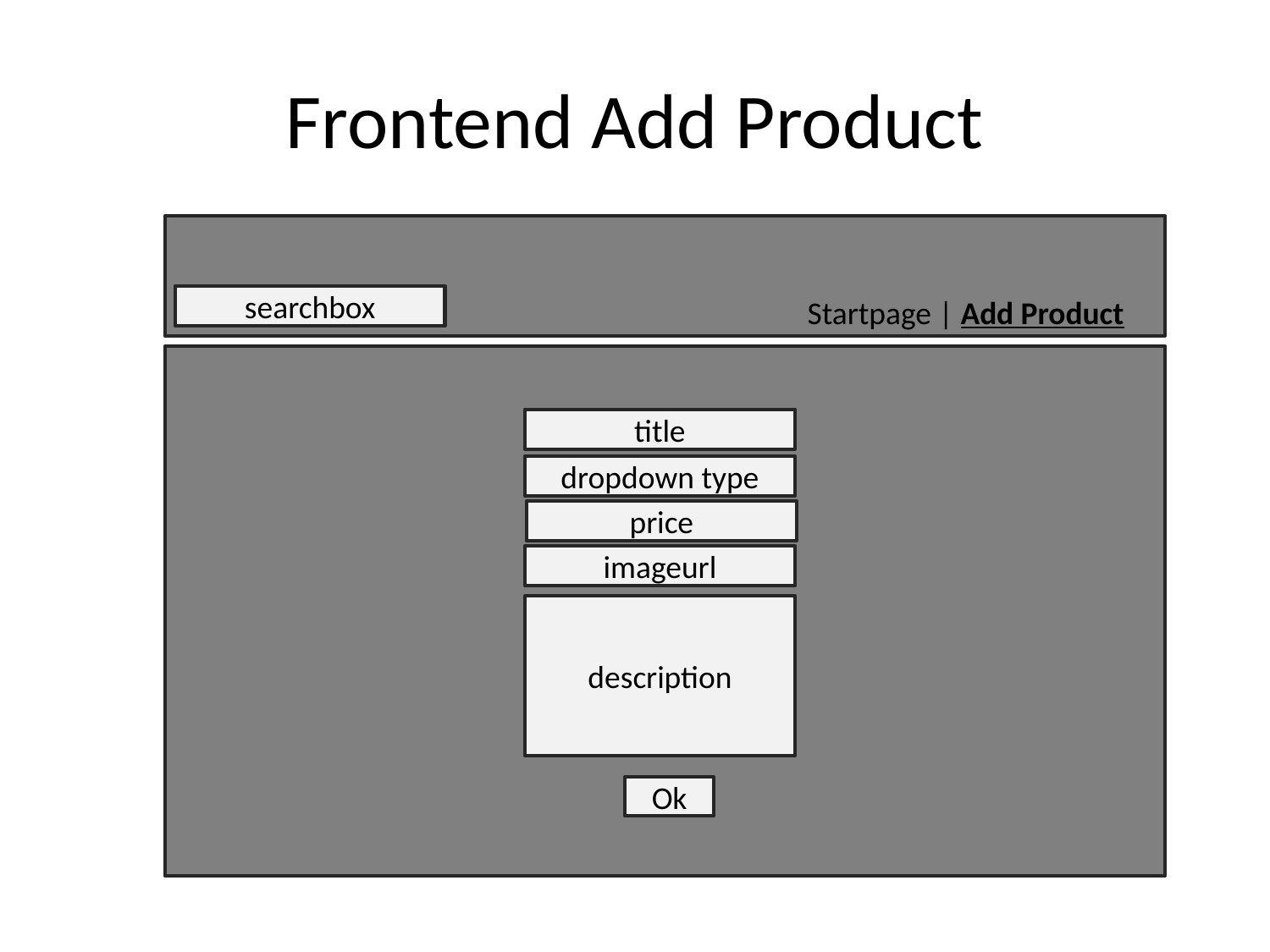

# Frontend Add Product

searchbox
Startpage | Add Product

title
dropdown type
price
imageurl
description
Ok